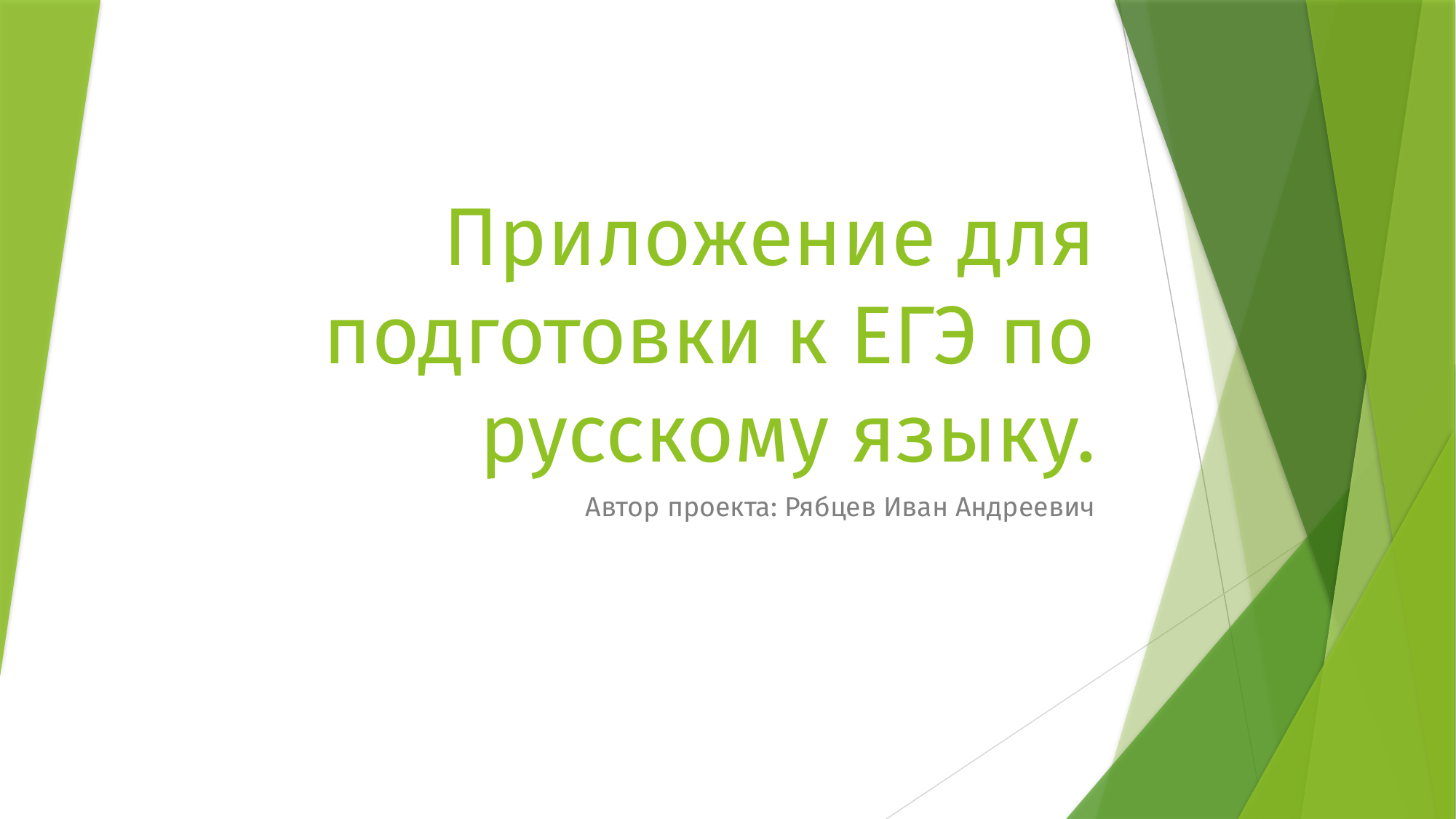

# Приложение для подготовки к ЕГЭ по русскому языку.
Автор проекта: Рябцев Иван Андреевич